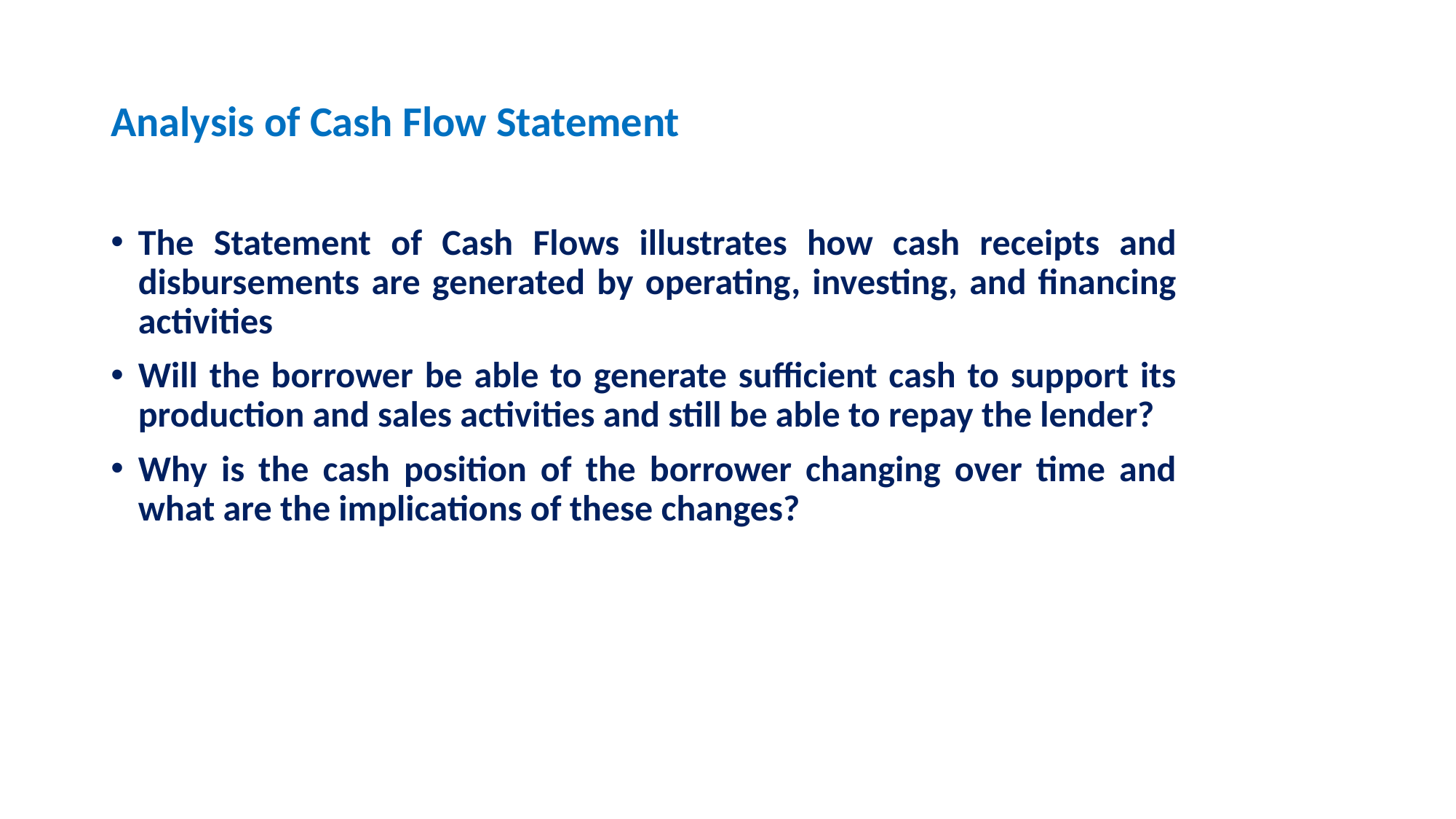

# Analysis of Cash Flow Statement
The Statement of Cash Flows illustrates how cash receipts and disbursements are generated by operating, investing, and financing activities
Will the borrower be able to generate sufficient cash to support its production and sales activities and still be able to repay the lender?
Why is the cash position of the borrower changing over time and what are the implications of these changes?